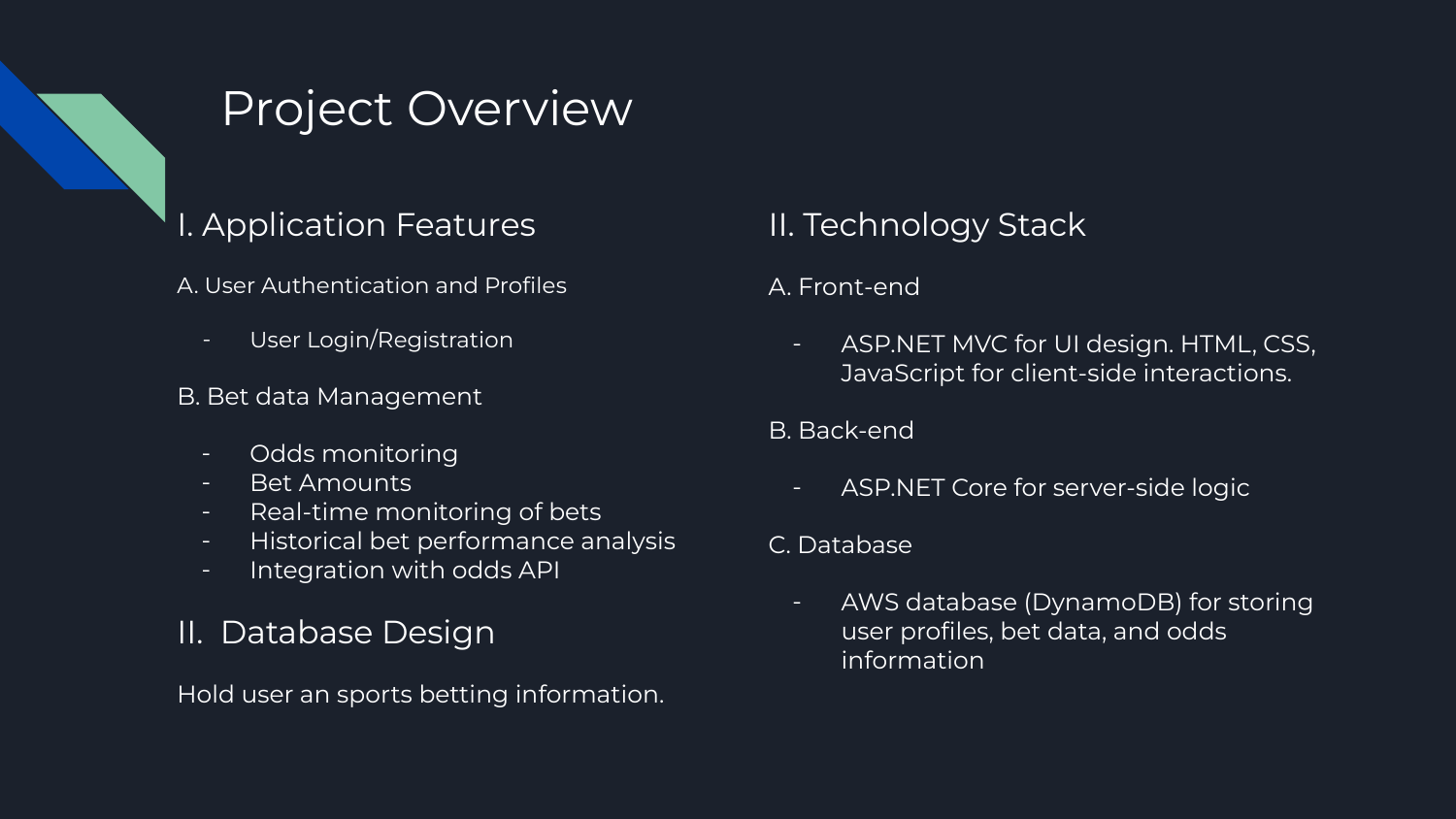

# Project Overview
I. Application Features
A. User Authentication and Profiles
User Login/Registration
B. Bet data Management
Odds monitoring
Bet Amounts
Real-time monitoring of bets
Historical bet performance analysis
Integration with odds API
II.  Database Design
Hold user an sports betting information.

II. Technology Stack
A. Front-end
ASP.NET MVC for UI design. HTML, CSS, JavaScript for client-side interactions.
B. Back-end
ASP.NET Core for server-side logic
C. Database
AWS database (DynamoDB) for storing user profiles, bet data, and odds information